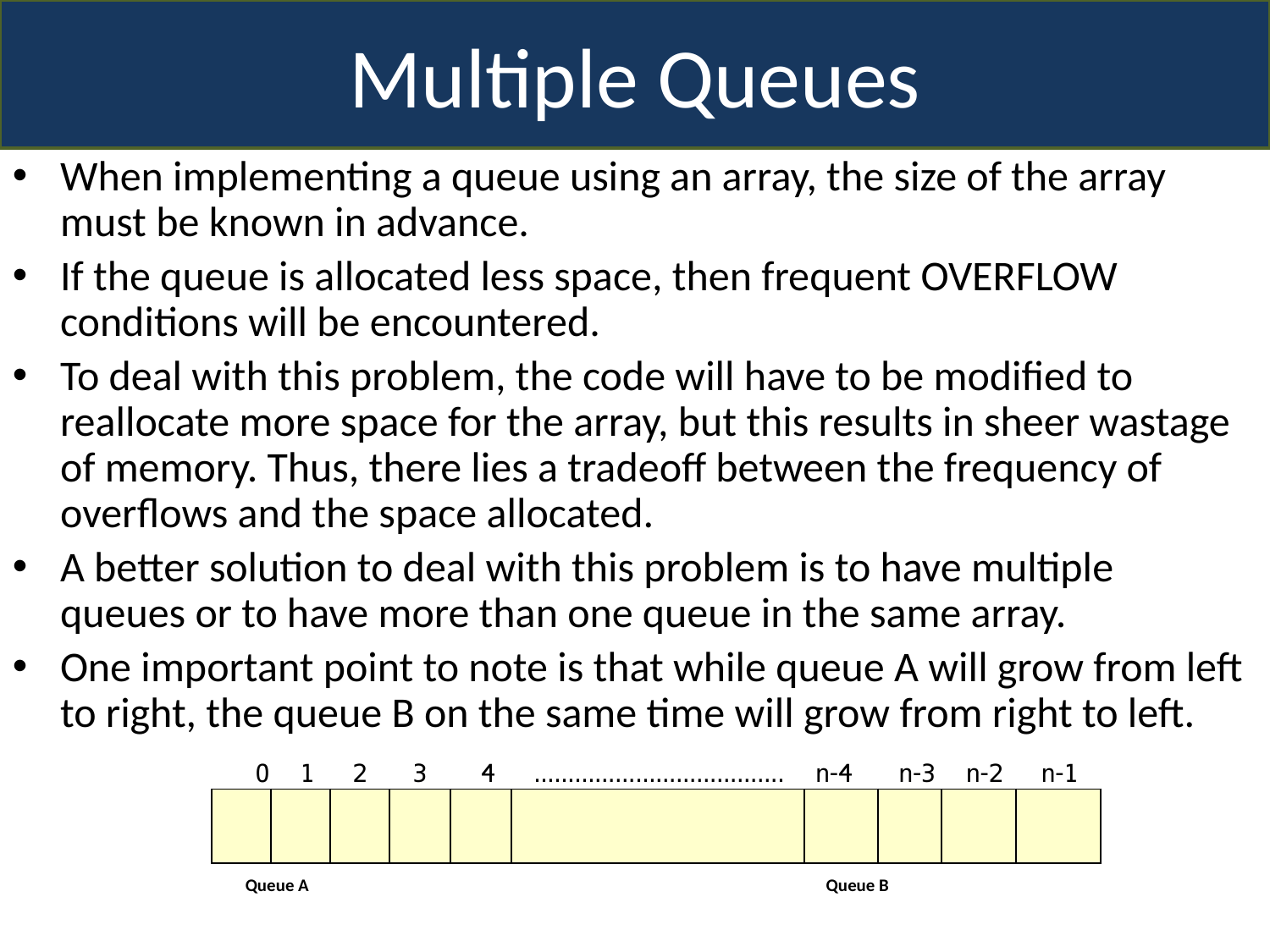

Multiple Queues
When implementing a queue using an array, the size of the array must be known in advance.
If the queue is allocated less space, then frequent OVERFLOW conditions will be encountered.
To deal with this problem, the code will have to be modified to reallocate more space for the array, but this results in sheer wastage of memory. Thus, there lies a tradeoff between the frequency of overflows and the space allocated.
A better solution to deal with this problem is to have multiple queues or to have more than one queue in the same array.
One important point to note is that while queue A will grow from left to right, the queue B on the same time will grow from right to left.
0    1     2      3       4     ……………………………….    n-4      n-3    n-2     n-1
|  |  |  |  |  |  |  |  |  |  |
| --- | --- | --- | --- | --- | --- | --- | --- | --- | --- |
Queue A                                                                                                                                 Queue B